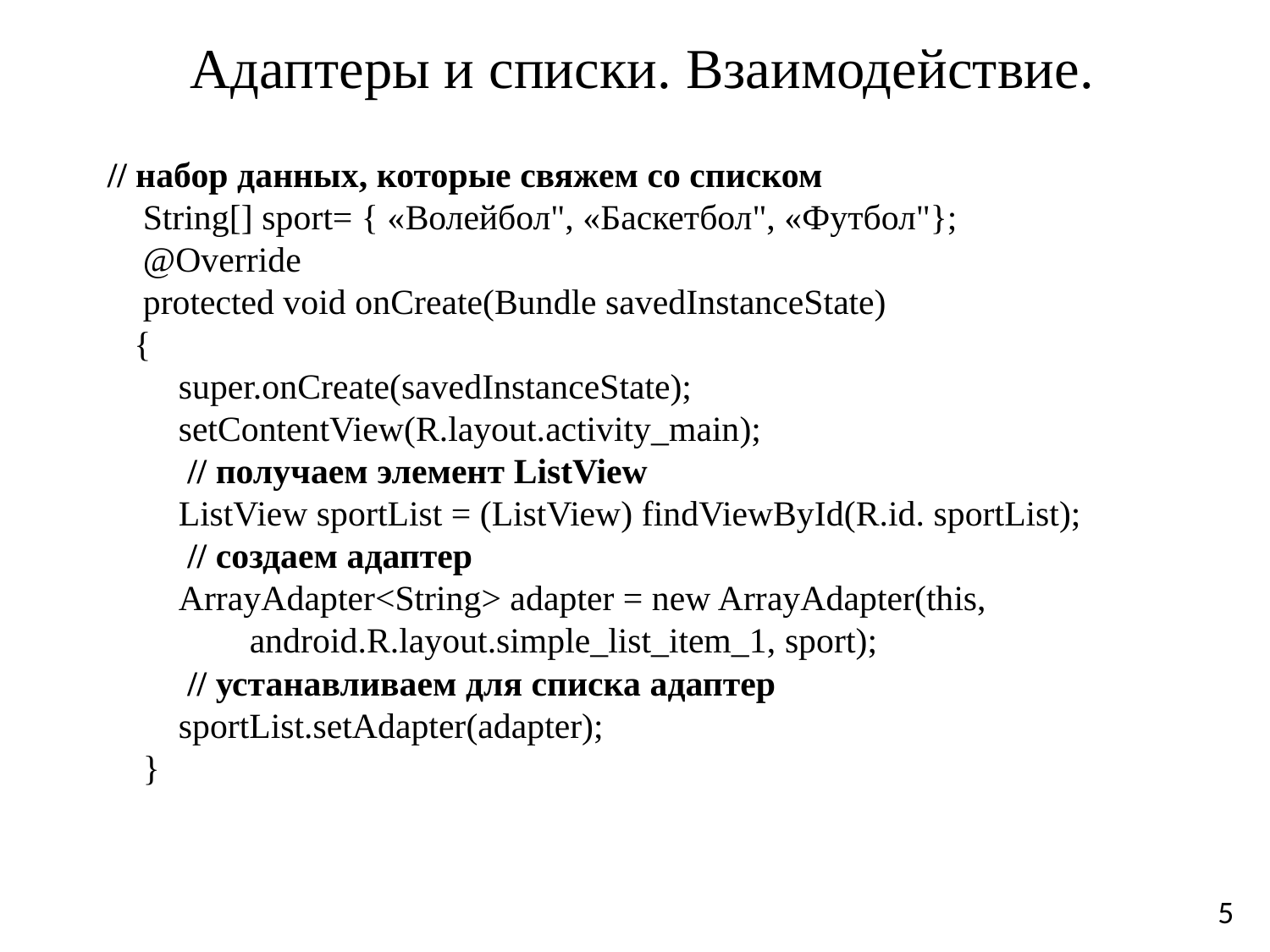

# Адаптеры и списки. Взаимодействие.
// набор данных, которые свяжем со списком
    String[] sport= { «Волейбол", «Баскетбол", «Футбол"};
    @Override
    protected void onCreate(Bundle savedInstanceState)
   {
        super.onCreate(savedInstanceState);
        setContentView(R.layout.activity_main);
         // получаем элемент ListView
        ListView sportList = (ListView) findViewById(R.id. sportList);
         // создаем адаптер
        ArrayAdapter<String> adapter = new ArrayAdapter(this,
                android.R.layout.simple_list_item_1, sport);
         // устанавливаем для списка адаптер
        sportList.setAdapter(adapter);
    }
5